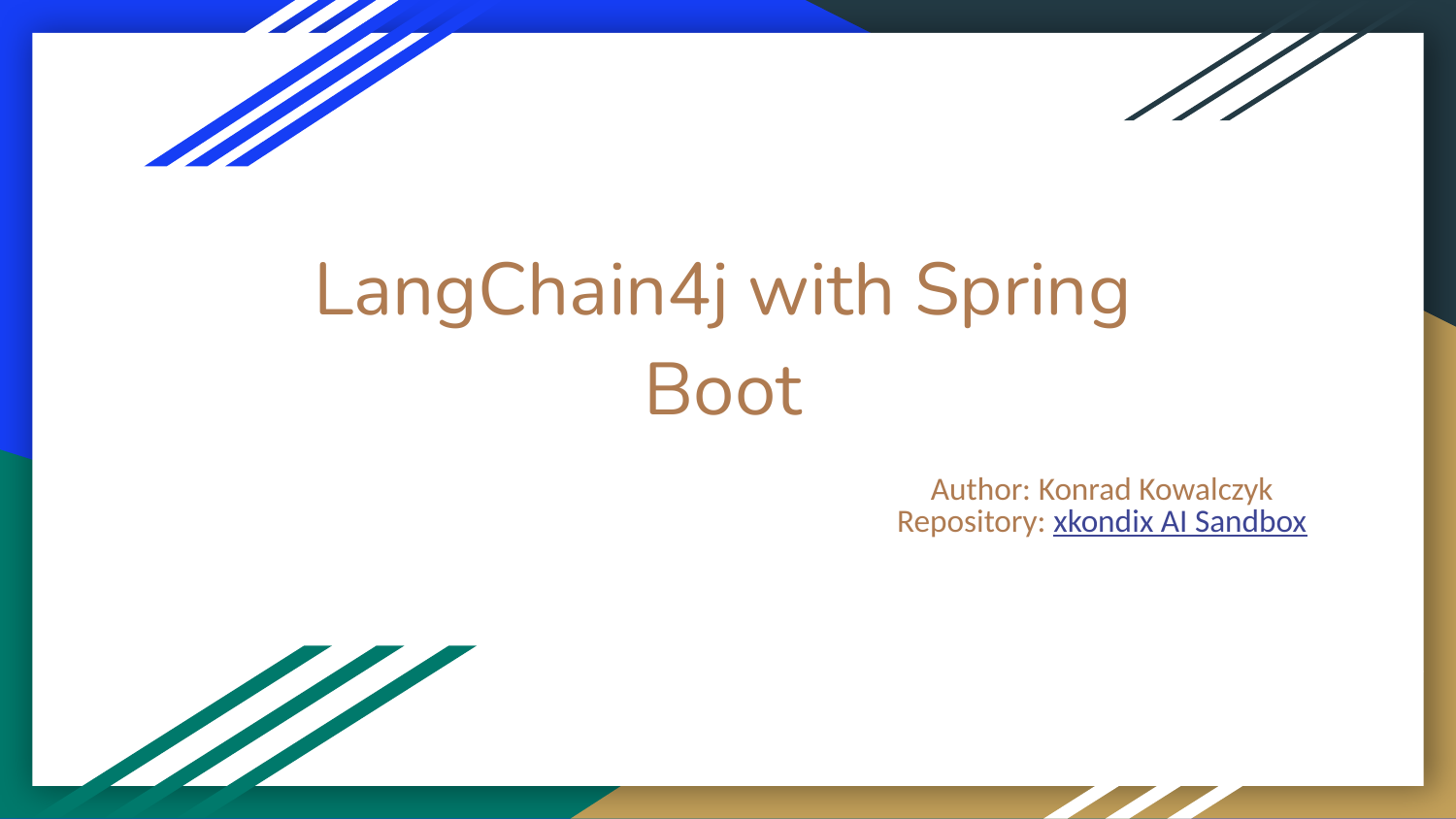

# LangChain4j with Spring Boot
Author: Konrad Kowalczyk
Repository: xkondix AI Sandbox